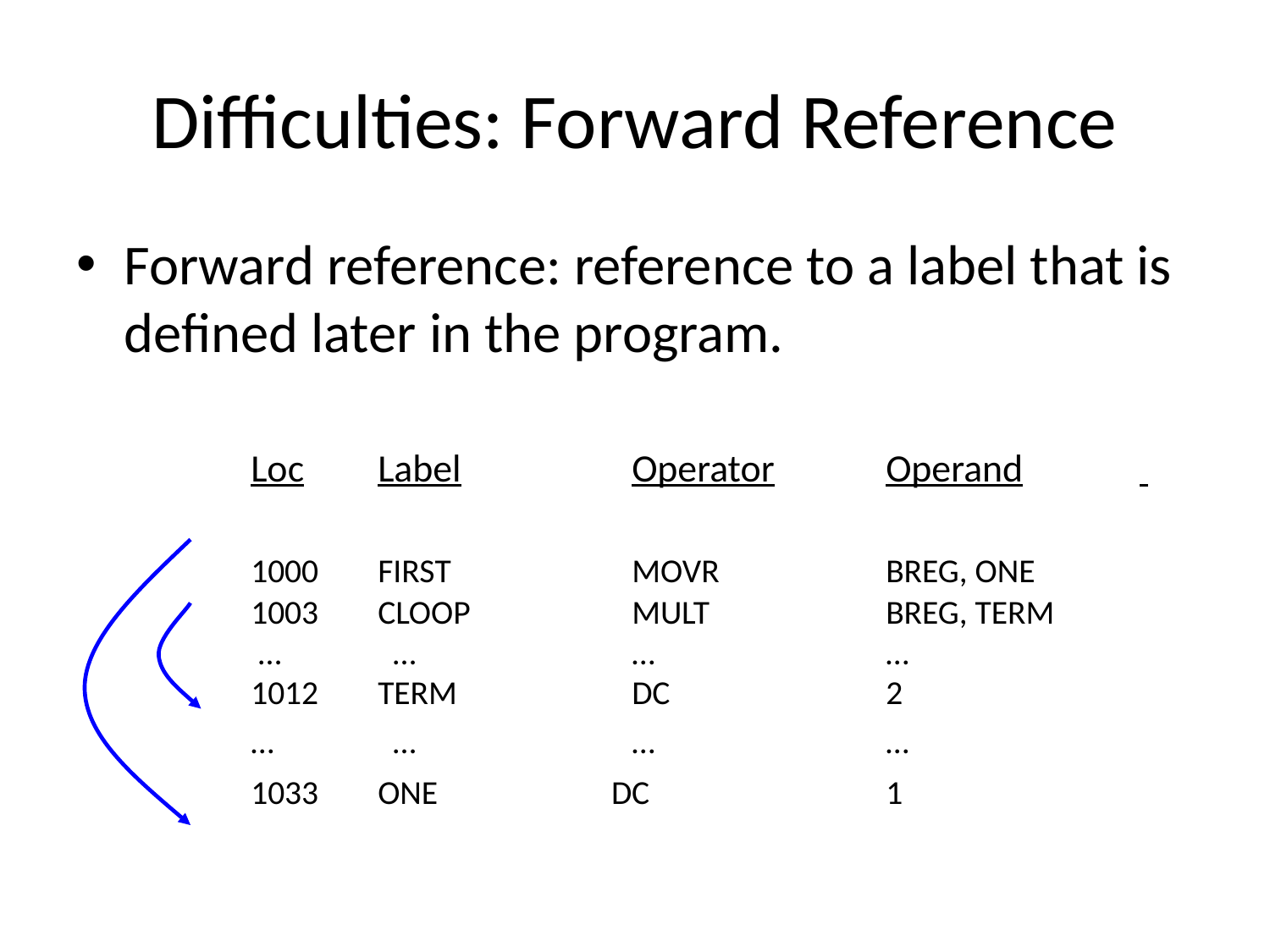

# Difficulties: Forward Reference
Forward reference: reference to a label that is defined later in the program.

		Loc	Label		Operator	Operand

		1000	FIRST		MOVR		BREG, ONE
		1003	CLOOP		MULT 		BREG, TERM
		 …	  …		…		…
		1012	TERM		DC		2
		…	  …		…		…
		1033	ONE	              DC		1